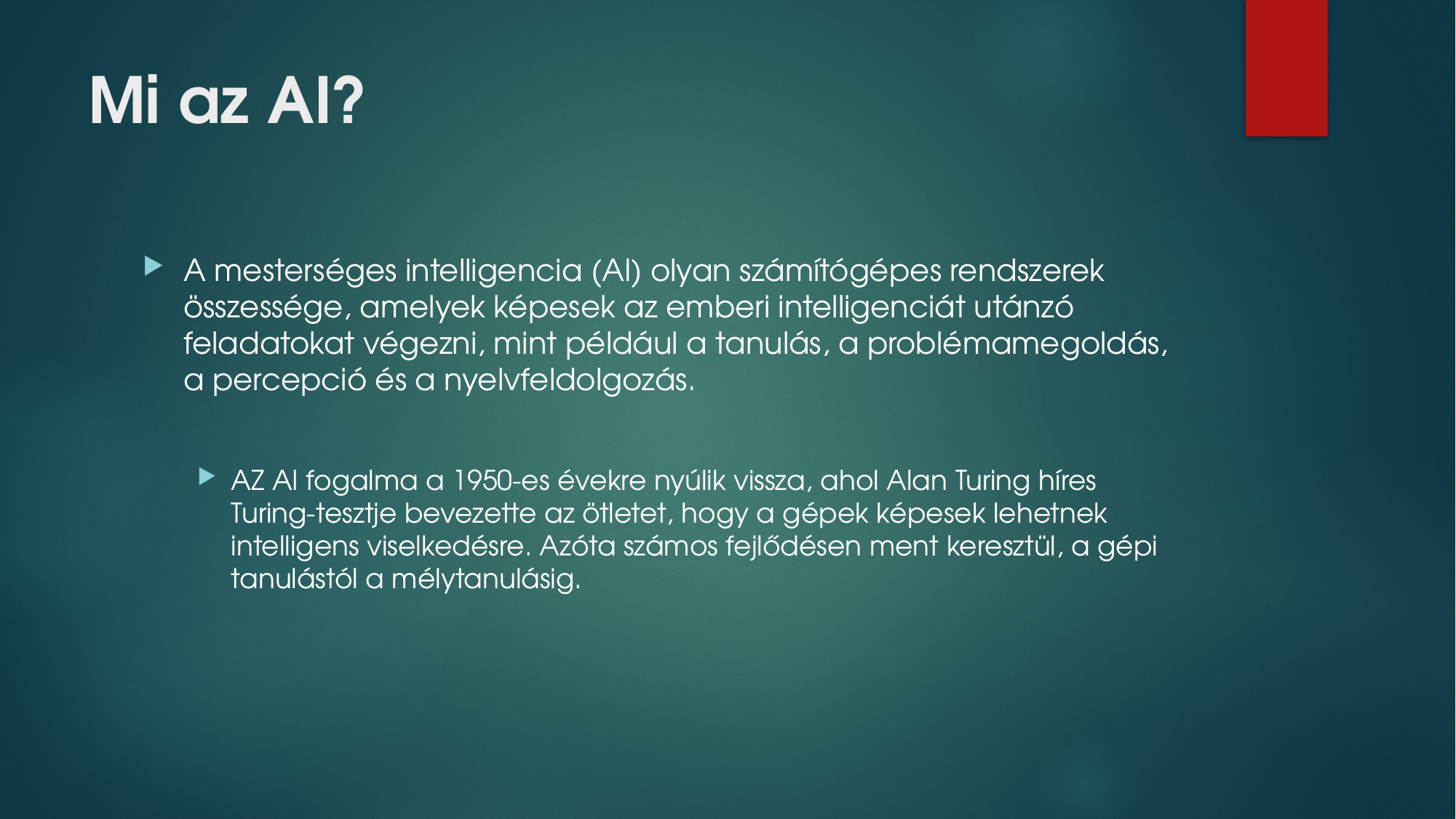

# Mi az AI?
A mesterséges intelligencia (AI) olyan számítógépes rendszerek összessége, amelyek képesek az emberi intelligenciát utánzó feladatokat végezni, mint például a tanulás, a problémamegoldás, a percepció és a nyelvfeldolgozás.

AZ AI fogalma a 1950-es évekre nyúlik vissza, ahol Alan Turing híres Turing-tesztje bevezette az ötletet, hogy a gépek képesek lehetnek intelligens viselkedésre. Azóta számos fejlődésen ment keresztül, a gépi tanulástól a mélytanulásig.